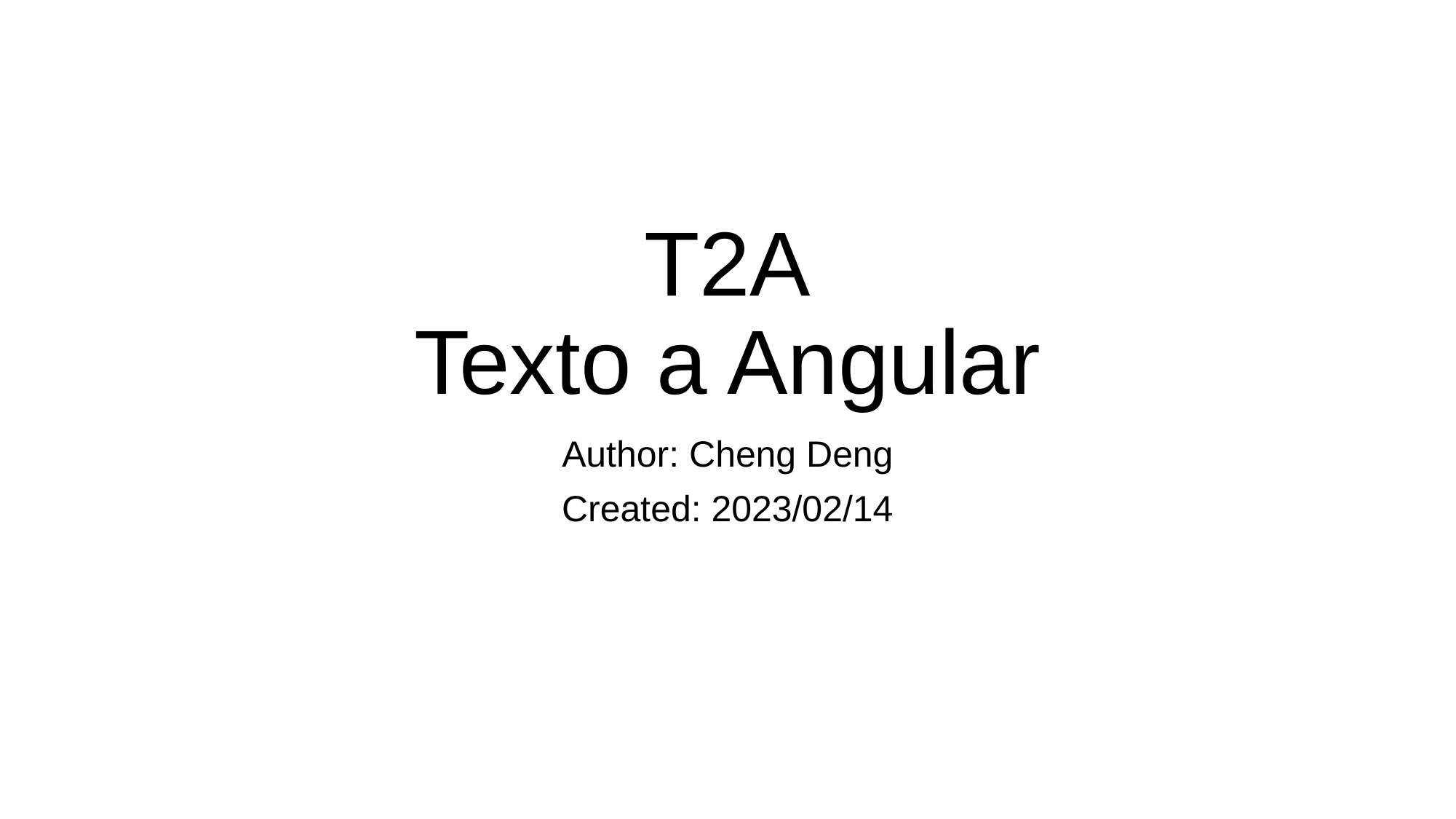

# T2A Texto a Angular
Author: Cheng Deng
Created: 2023/02/14